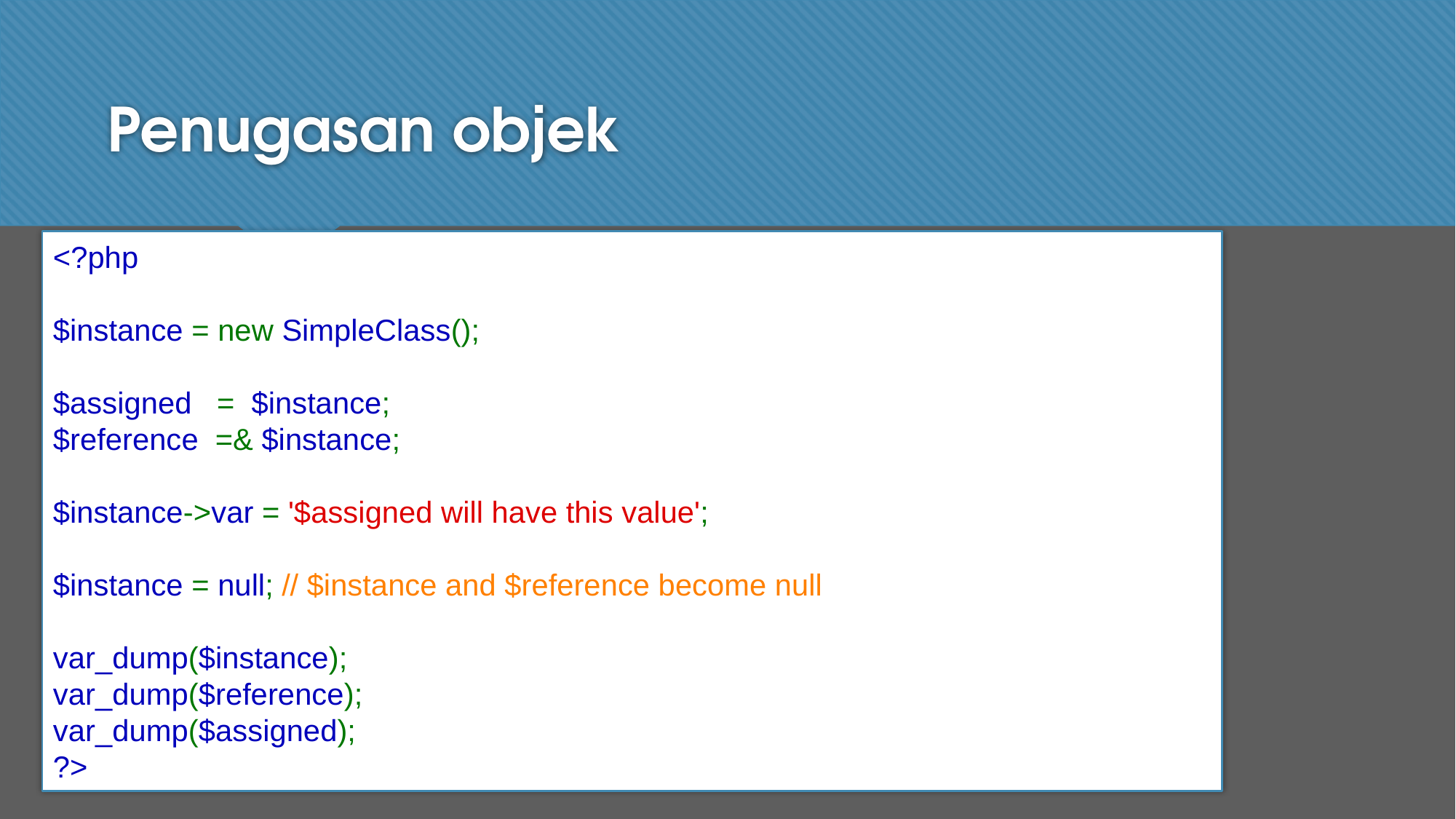

# Penugasan objek
<?php
$instance = new SimpleClass();
$assigned   =  $instance;
$reference  =& $instance;
$instance->var = '$assigned will have this value';
$instance = null; // $instance and $reference become null
var_dump($instance);
var_dump($reference);
var_dump($assigned);
?>